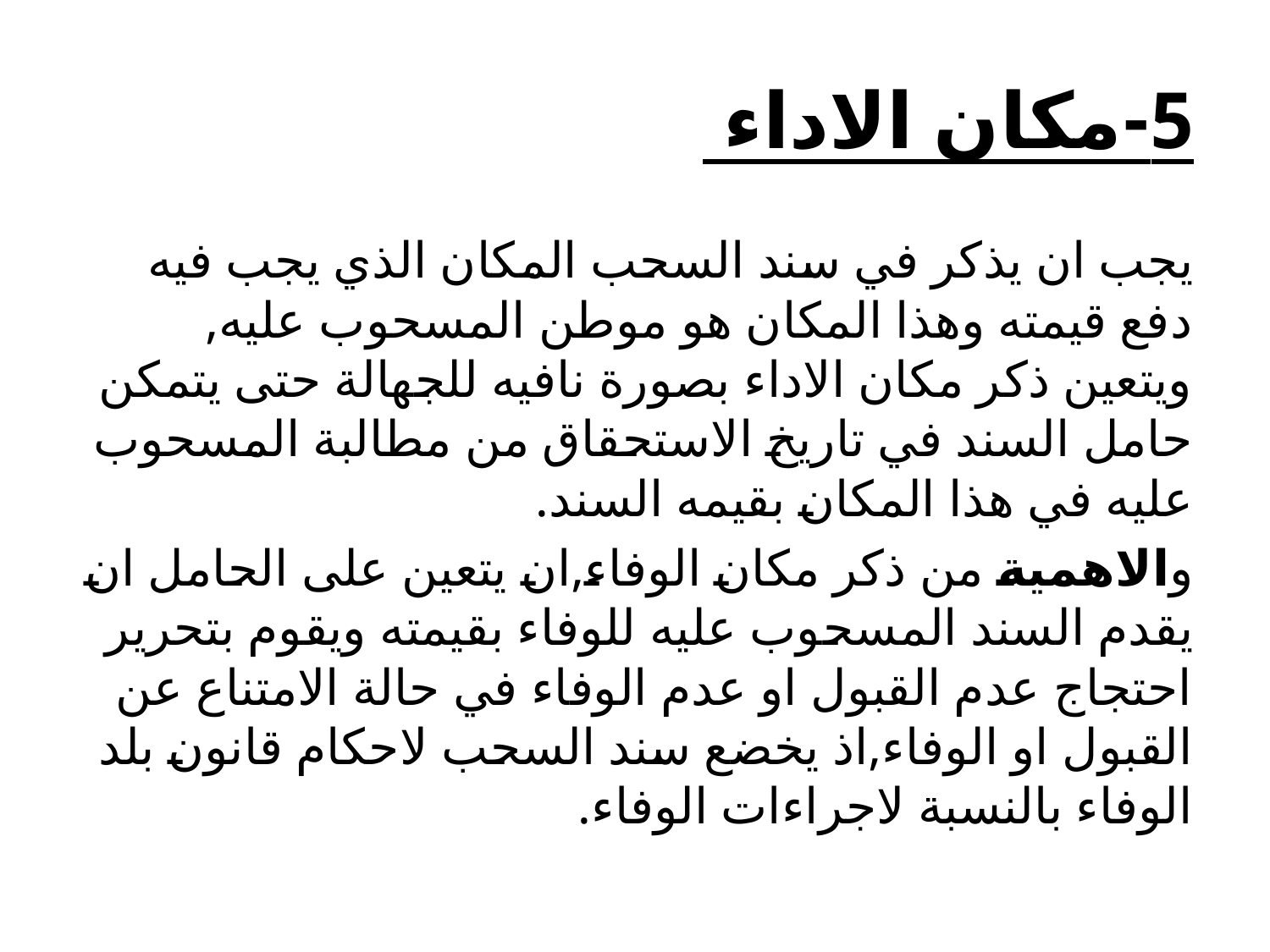

# 5-مكان الاداء
يجب ان يذكر في سند السحب المكان الذي يجب فيه دفع قيمته وهذا المكان هو موطن المسحوب عليه, ويتعين ذكر مكان الاداء بصورة نافيه للجهالة حتى يتمكن حامل السند في تاريخ الاستحقاق من مطالبة المسحوب عليه في هذا المكان بقيمه السند.
والاهمية من ذكر مكان الوفاء,ان يتعين على الحامل ان يقدم السند المسحوب عليه للوفاء بقيمته ويقوم بتحرير احتجاج عدم القبول او عدم الوفاء في حالة الامتناع عن القبول او الوفاء,اذ يخضع سند السحب لاحكام قانون بلد الوفاء بالنسبة لاجراءات الوفاء.